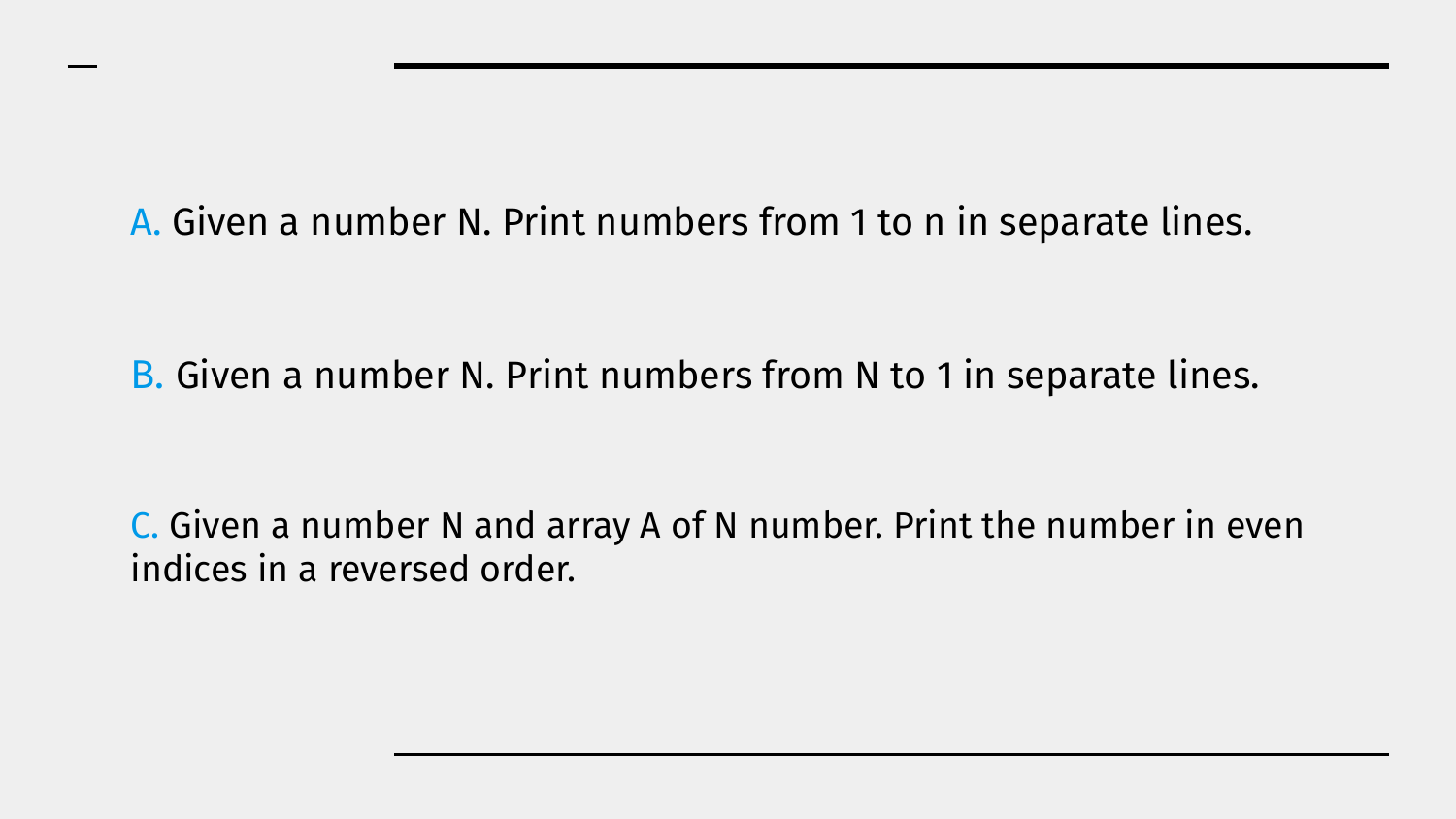

A. Given a number N. Print numbers from 1 to n in separate lines.
B. Given a number N. Print numbers from N to 1 in separate lines.
C. Given a number N and array A of N number. Print the number in even indices in a reversed order.